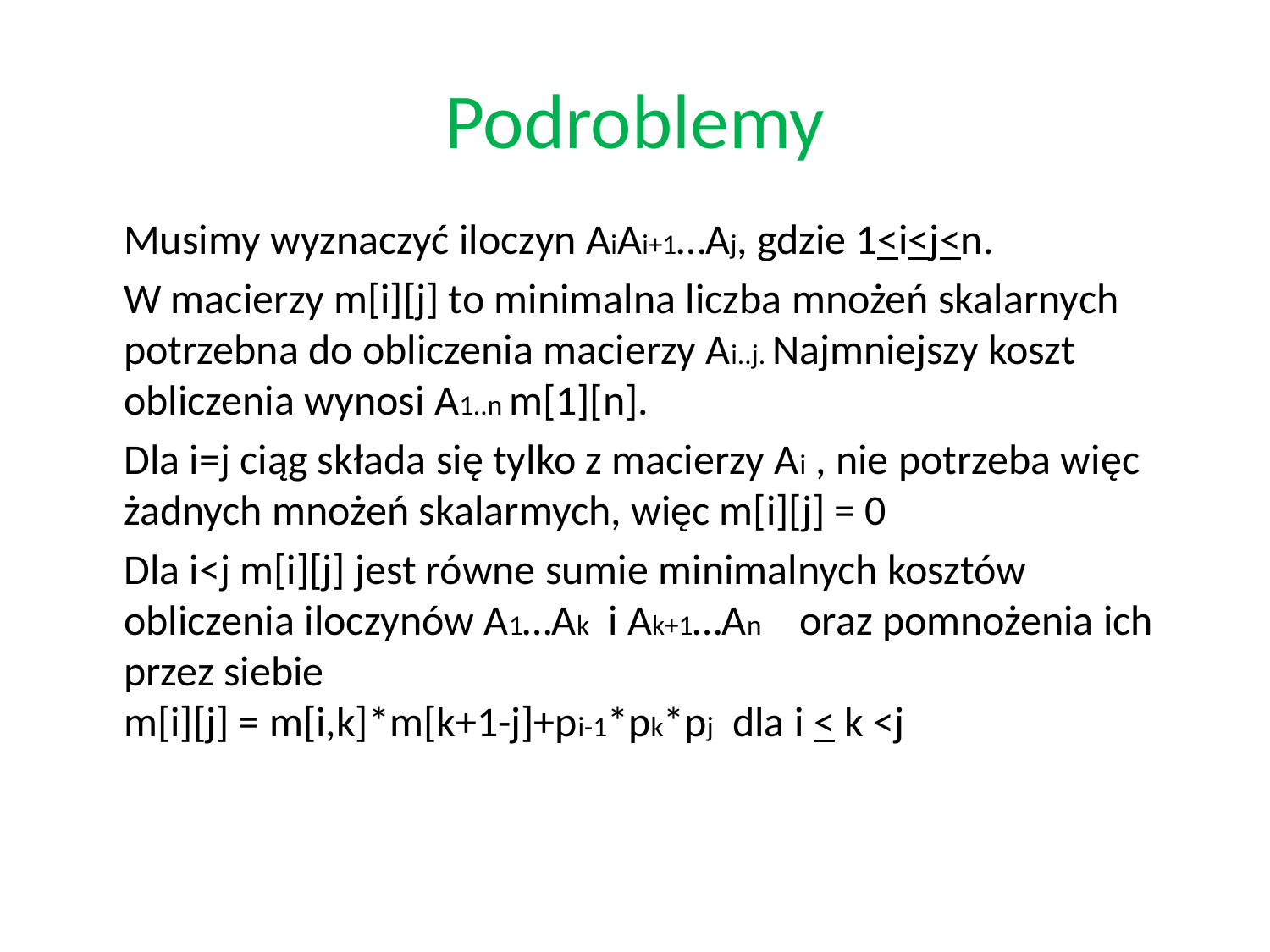

# Podroblemy
    	Musimy wyznaczyć iloczyn AiAi+1…Aj, gdzie 1<i<j<n.
	W macierzy m[i][j] to minimalna liczba mnożeń skalarnych potrzebna do obliczenia macierzy Ai..j. Najmniejszy koszt obliczenia wynosi A1..n m[1][n].
	Dla i=j ciąg składa się tylko z macierzy Ai , nie potrzeba więc żadnych mnożeń skalarmych, więc m[i][j] = 0
	Dla i<j m[i][j] jest równe sumie minimalnych kosztów obliczenia iloczynów A1…Ak  i Ak+1…An    oraz pomnożenia ich przez siebie
m[i][j] = m[i,k]*m[k+1-j]+pi-1*pk*pj  dla i < k <j